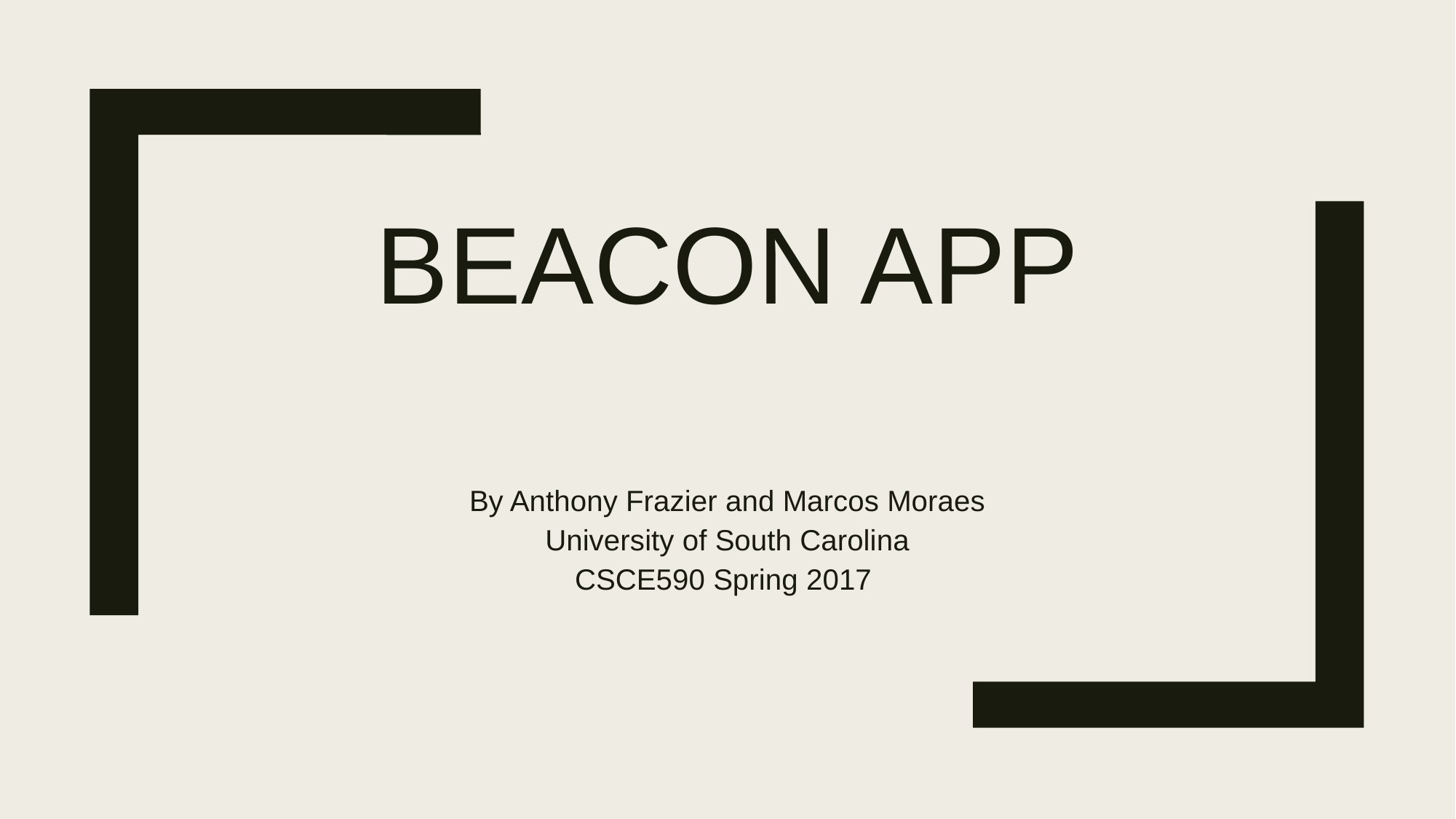

# Beacon App
By Anthony Frazier and Marcos Moraes
University of South Carolina
CSCE590 Spring 2017